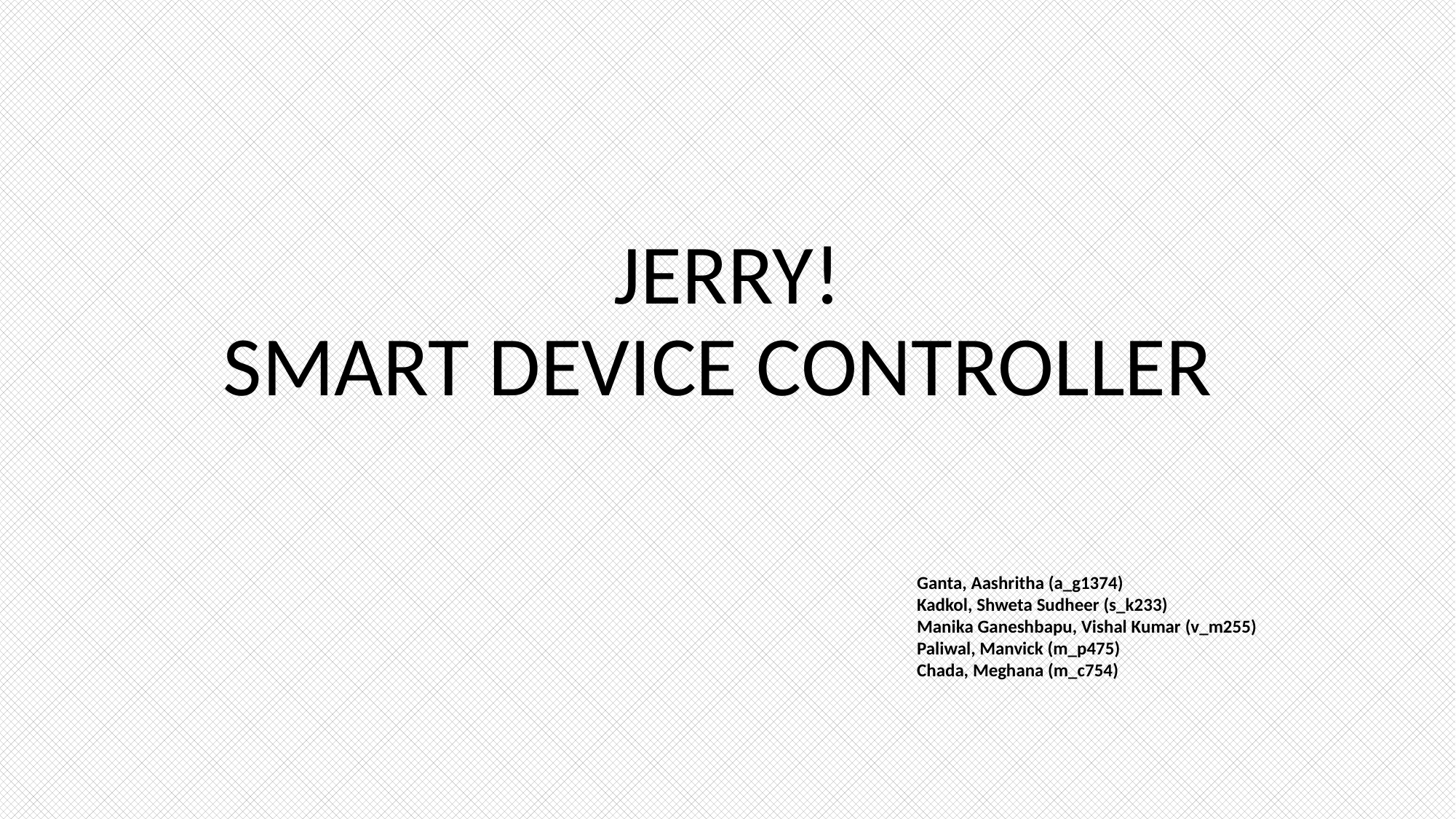

# JERRY! SMART DEVICE CONTROLLER
Ganta, Aashritha (a_g1374)
Kadkol, Shweta Sudheer (s_k233)
Manika Ganeshbapu, Vishal Kumar (v_m255)
Paliwal, Manvick (m_p475)
Chada, Meghana (m_c754)